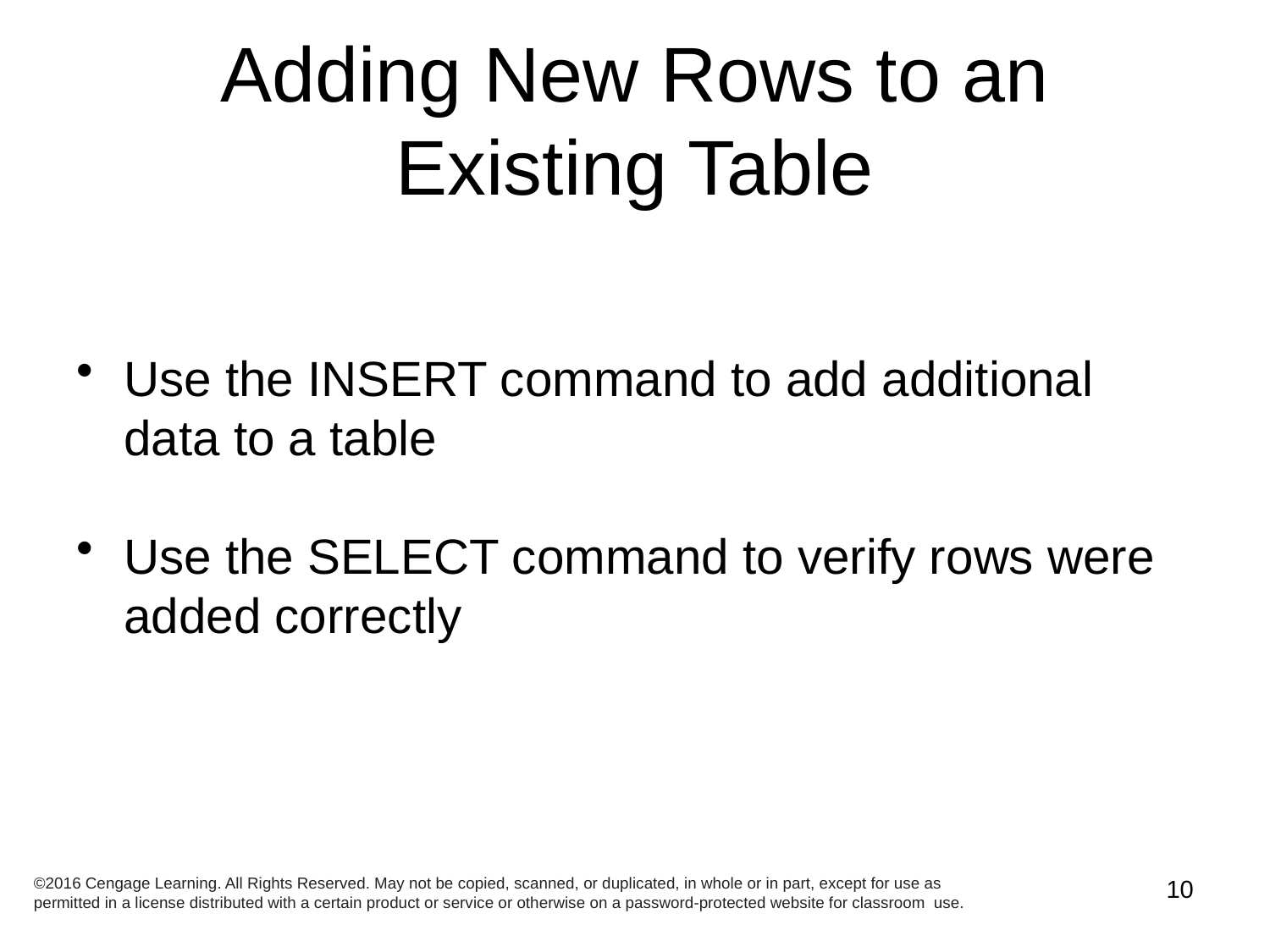

# Adding New Rows to an Existing Table

Use the INSERT command to add additional data to a table
Use the SELECT command to verify rows were added correctly

©2016 Cengage Learning. All Rights Reserved. May not be copied, scanned, or duplicated, in whole or in part, except for use as permitted in a license distributed with a certain product or service or otherwise on a password-protected website for classroom  use.
10